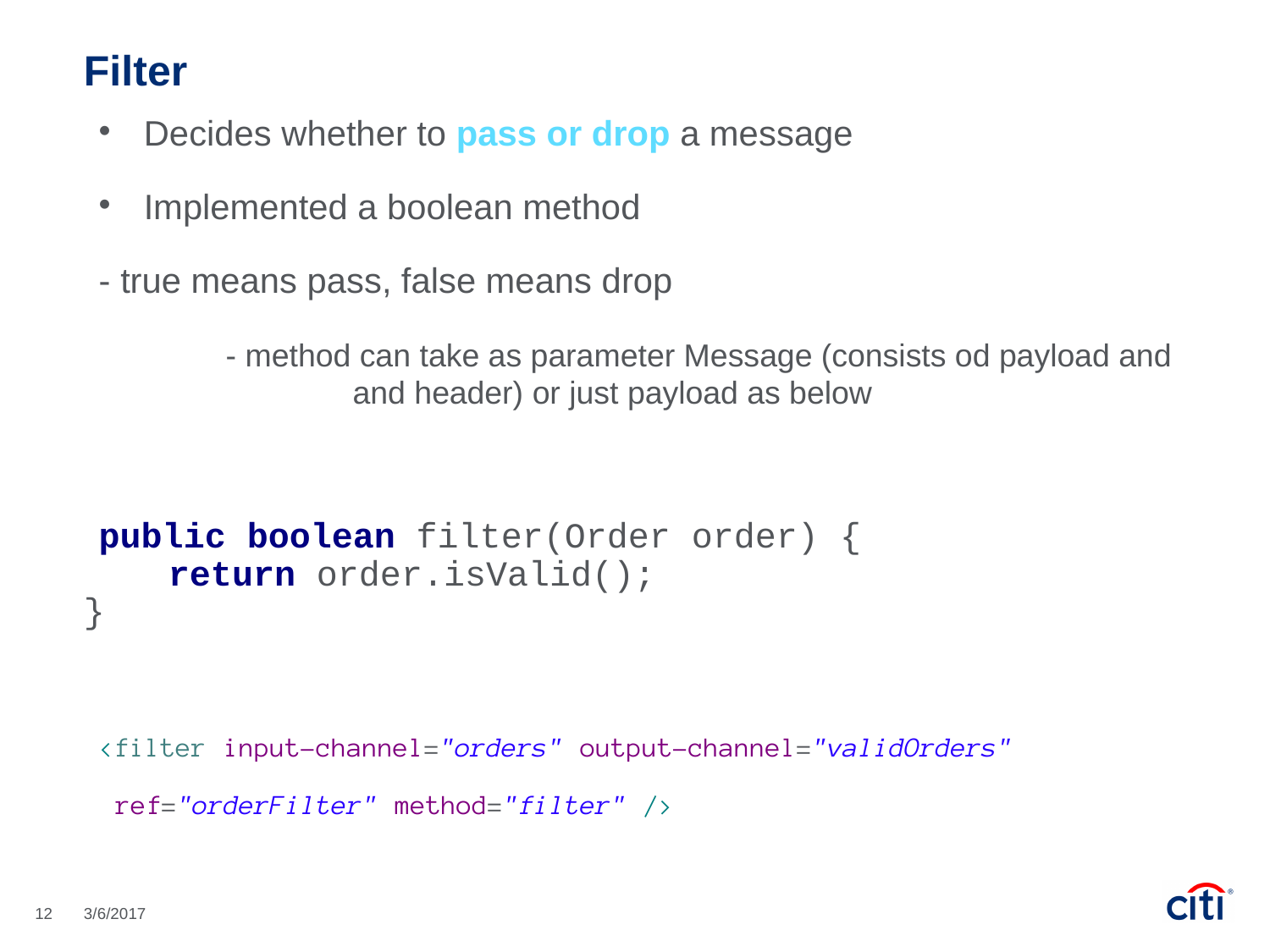

Filter
Decides whether to pass or drop a message
Implemented a boolean method
- true means pass, false means drop
	- method can take as parameter Message (consists od payload and 		and header) or just payload as below

public boolean filter(Order order) {
    return order.isValid();
}

<filter input-channel="orders" output-channel="validOrders"
 ref="orderFilter" method="filter" />
12
3/6/2017